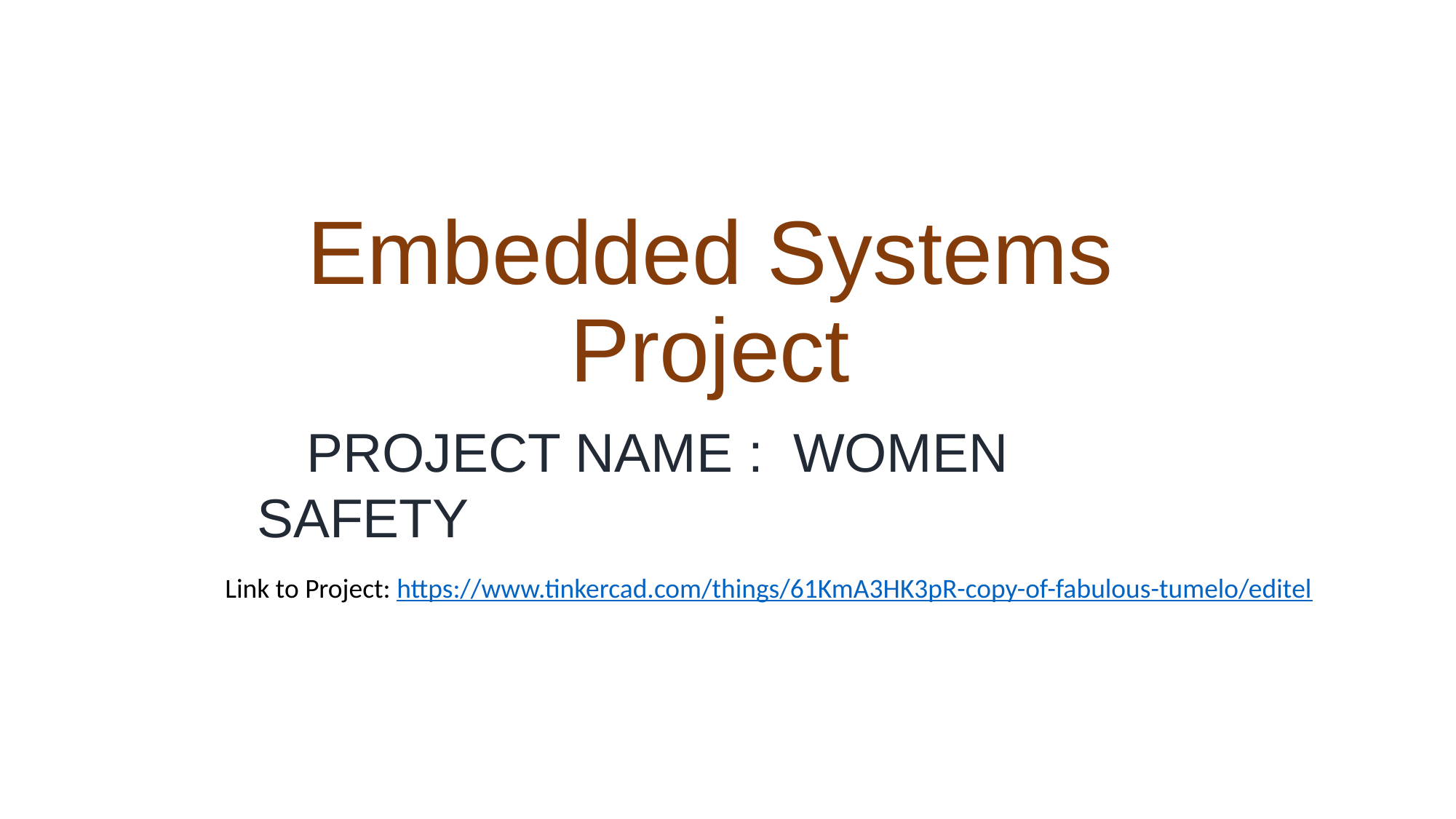

# Embedded Systems Project

Link to Project: https://www.tinkercad.com/things/61KmA3HK3pR-copy-of-fabulous-tumelo/editel
    PROJECT NAME :  WOMEN SAFETY